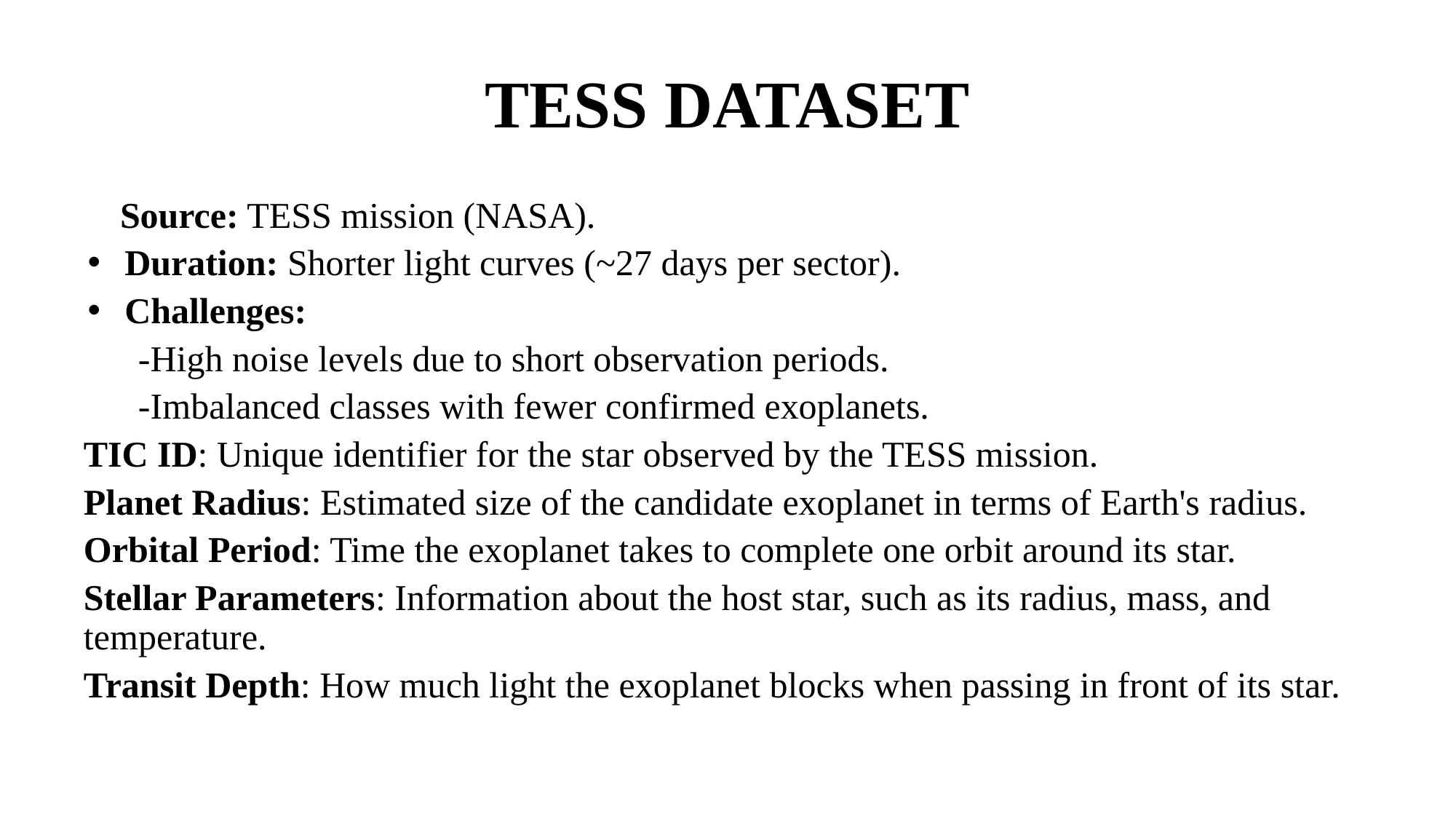

# TESS DATASET
 Source: TESS mission (NASA).
Duration: Shorter light curves (~27 days per sector).
Challenges:
-High noise levels due to short observation periods.
-Imbalanced classes with fewer confirmed exoplanets.
TIC ID: Unique identifier for the star observed by the TESS mission.
Planet Radius: Estimated size of the candidate exoplanet in terms of Earth's radius.
Orbital Period: Time the exoplanet takes to complete one orbit around its star.
Stellar Parameters: Information about the host star, such as its radius, mass, and temperature.
Transit Depth: How much light the exoplanet blocks when passing in front of its star.